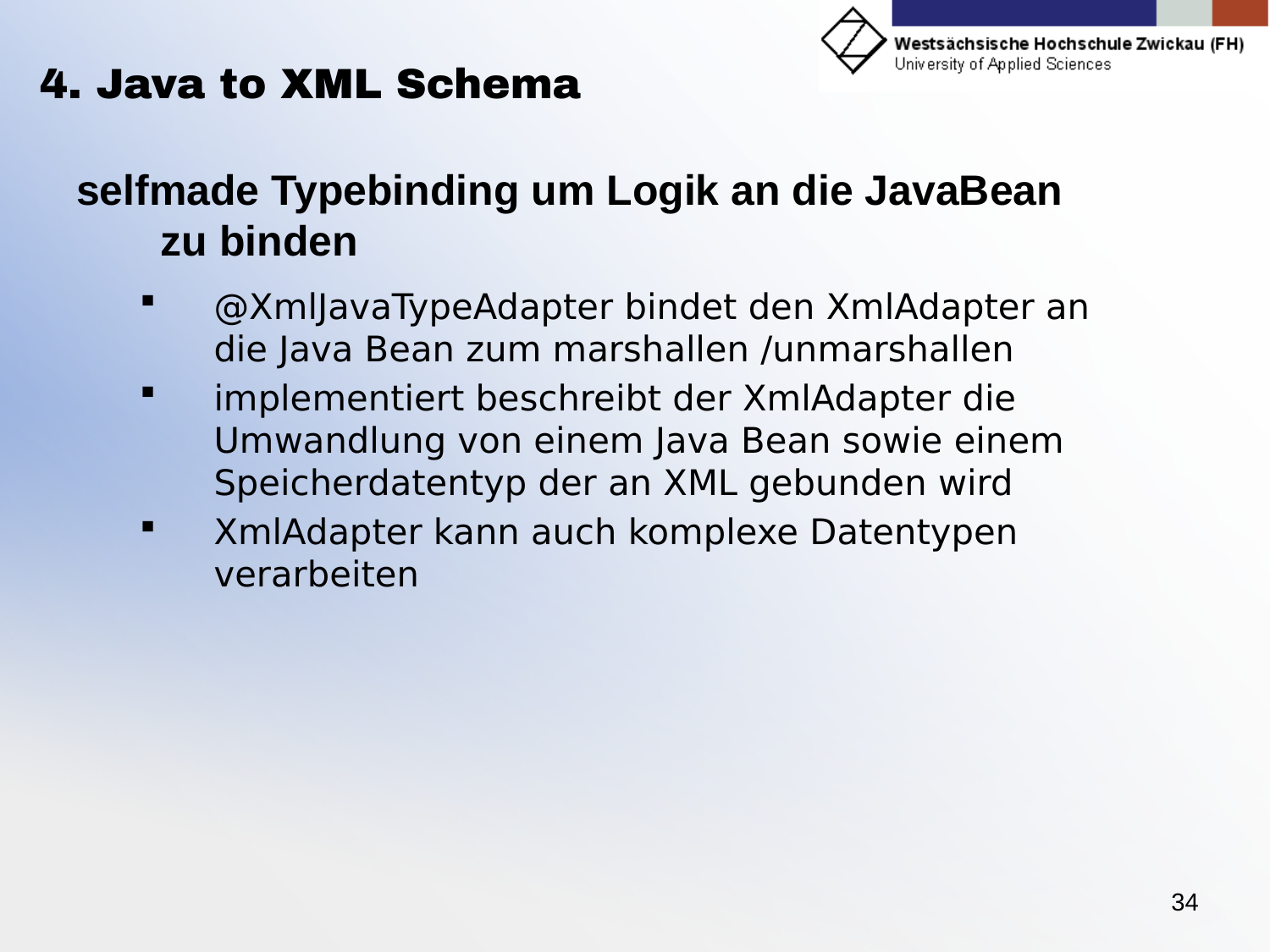

# 4. Java to XML Schema
selfmade Typebinding um Logik an die JavaBean zu binden
@XmlJavaTypeAdapter bindet den XmlAdapter an die Java Bean zum marshallen /unmarshallen
implementiert beschreibt der XmlAdapter die Umwandlung von einem Java Bean sowie einem Speicherdatentyp der an XML gebunden wird
XmlAdapter kann auch komplexe Datentypen verarbeiten

34